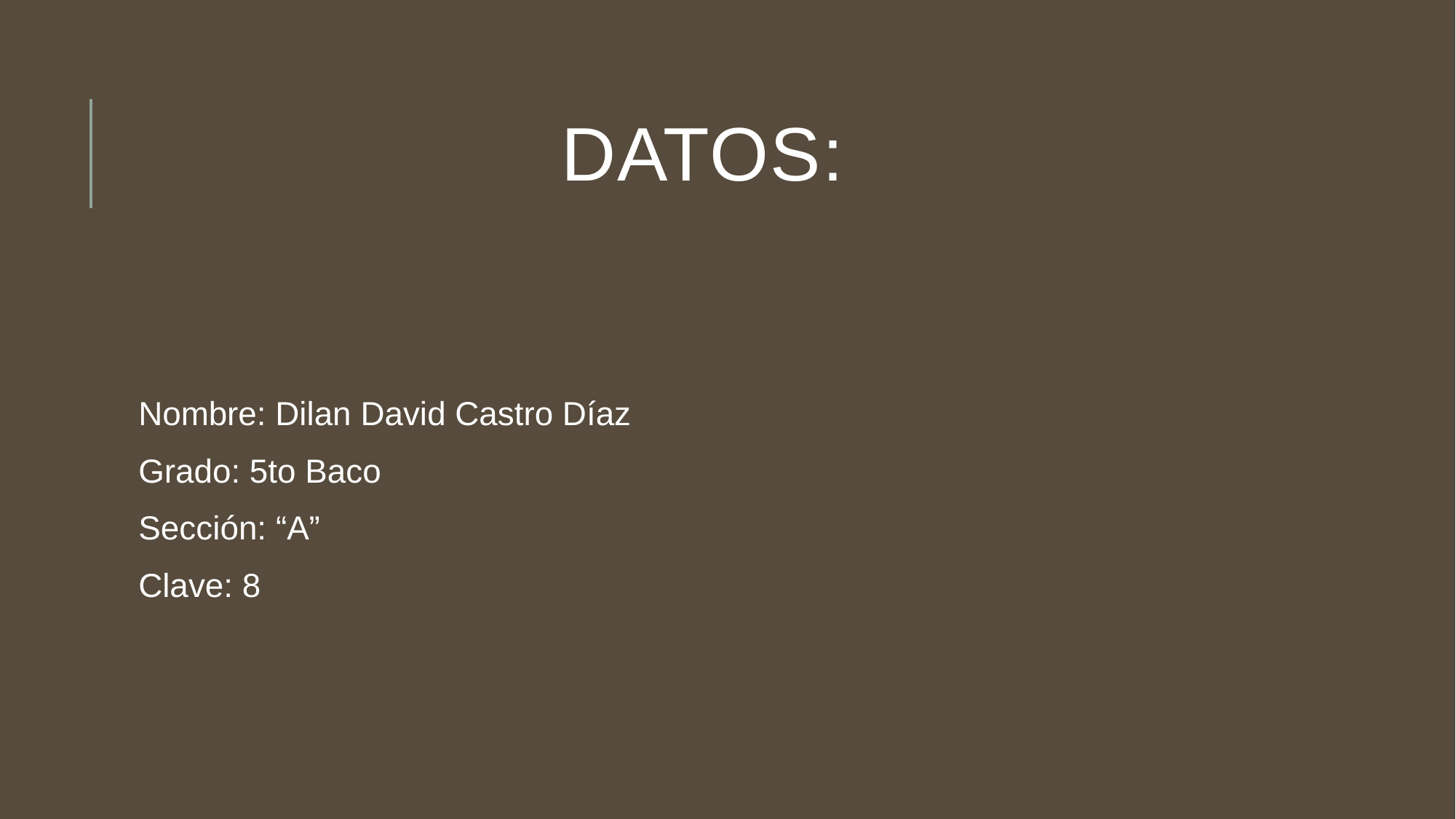

# Datos:

Nombre: Dilan David Castro Díaz
Grado: 5to Baco
Sección: “A”
Clave: 8